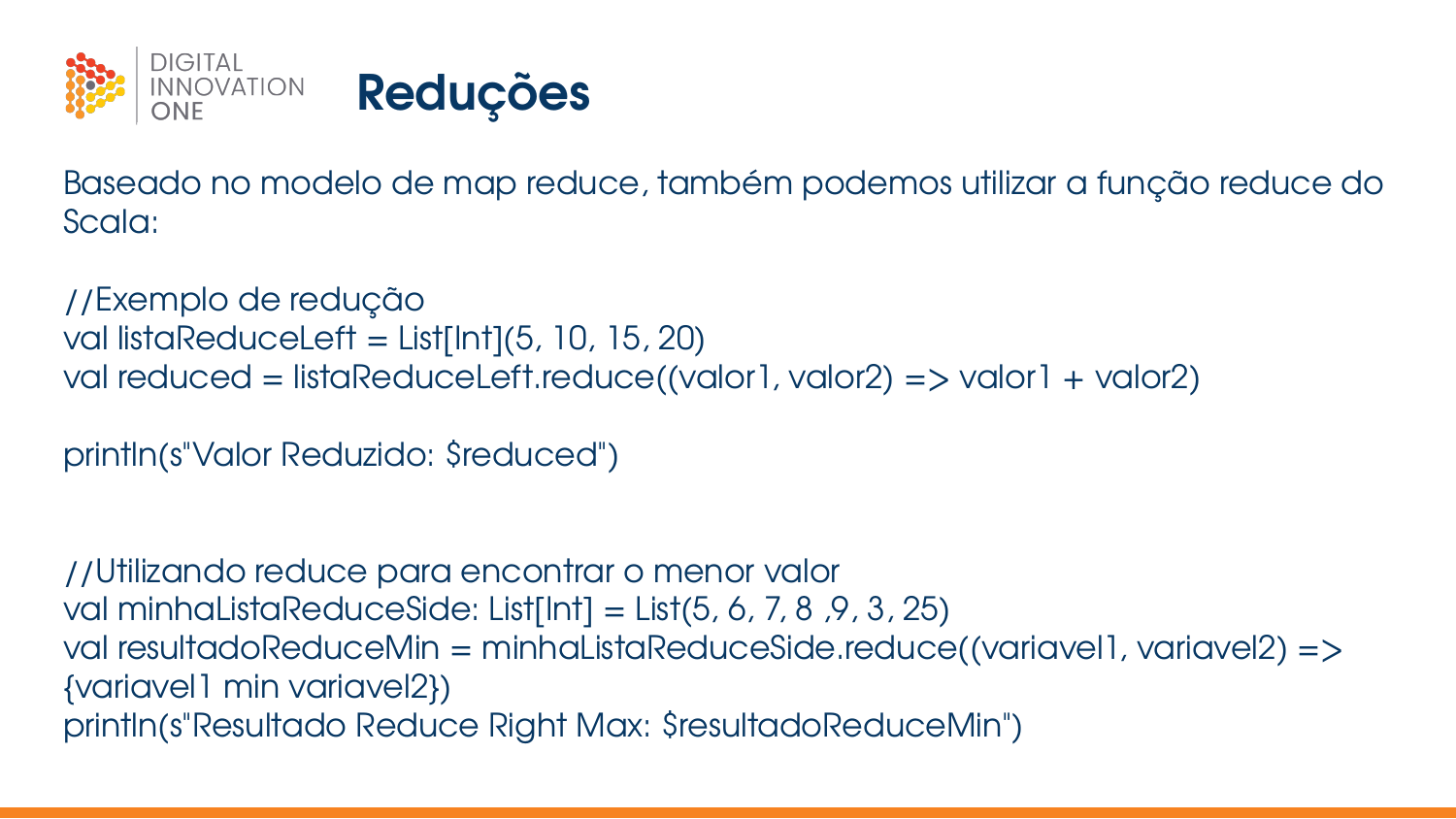

# Reduções
Baseado no modelo de map reduce, também podemos utilizar a função reduce do Scala:

//Exemplo de redução
val listaReduceLeft = List[Int](5, 10, 15, 20)
val reduced = listaReduceLeft.reduce((valor1, valor2) => valor1 + valor2)

println(s"Valor Reduzido: $reduced")

//Utilizando reduce para encontrar o menor valor
val minhaListaReduceSide: List[Int] = List(5, 6, 7, 8 ,9, 3, 25)
val resultadoReduceMin = minhaListaReduceSide.reduce((variavel1, variavel2) => {variavel1 min variavel2})
println(s"Resultado Reduce Right Max: $resultadoReduceMin")